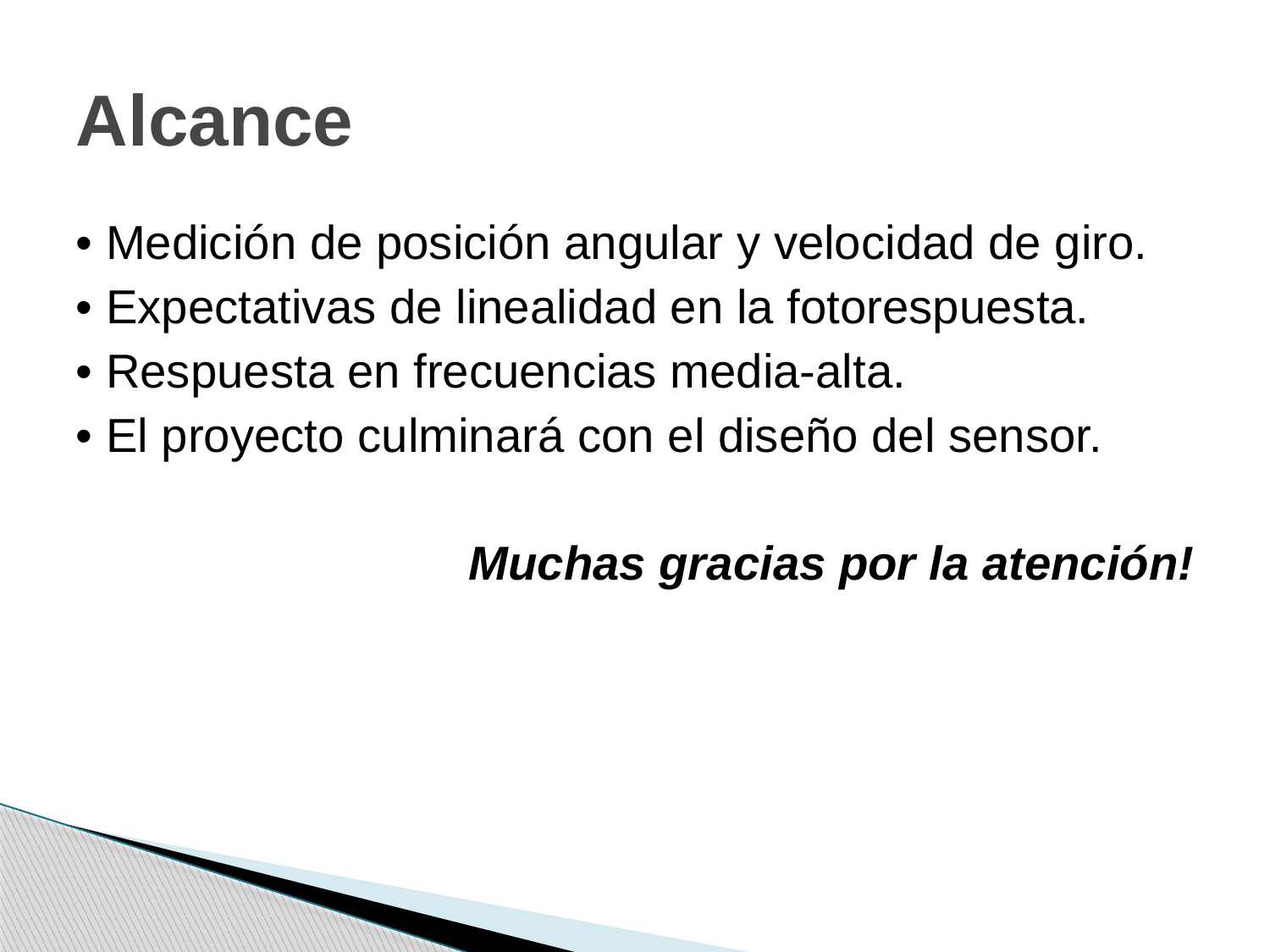

# Alcance
• Medición de posición angular y velocidad de giro.
• Expectativas de linealidad en la fotorespuesta.
• Respuesta en frecuencias media-alta.
• El proyecto culminará con el diseño del sensor.

Muchas gracias por la atención!